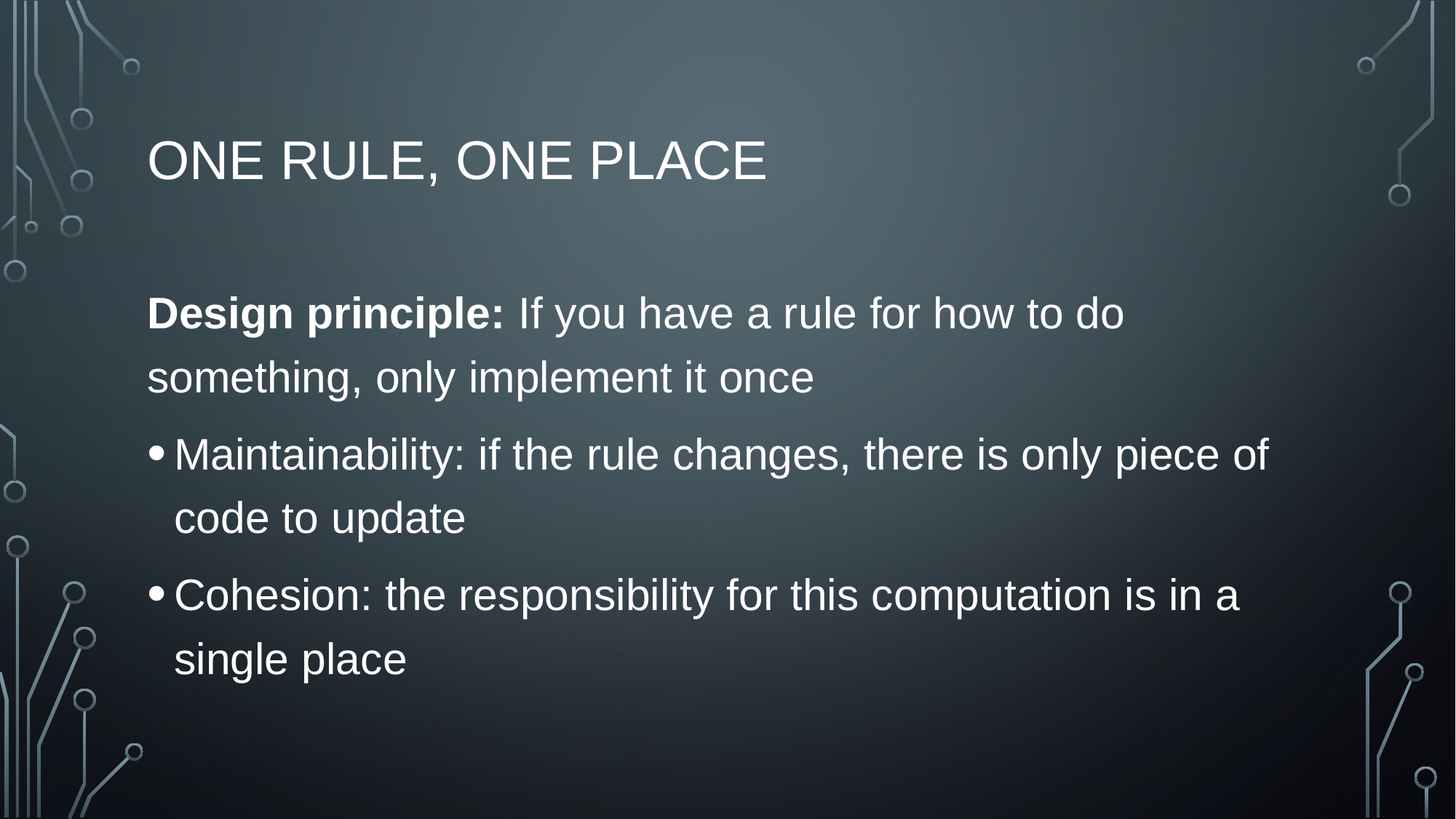

# One rule, one place
Design principle: If you have a rule for how to do something, only implement it once
Maintainability: if the rule changes, there is only piece of code to update
Cohesion: the responsibility for this computation is in a single place